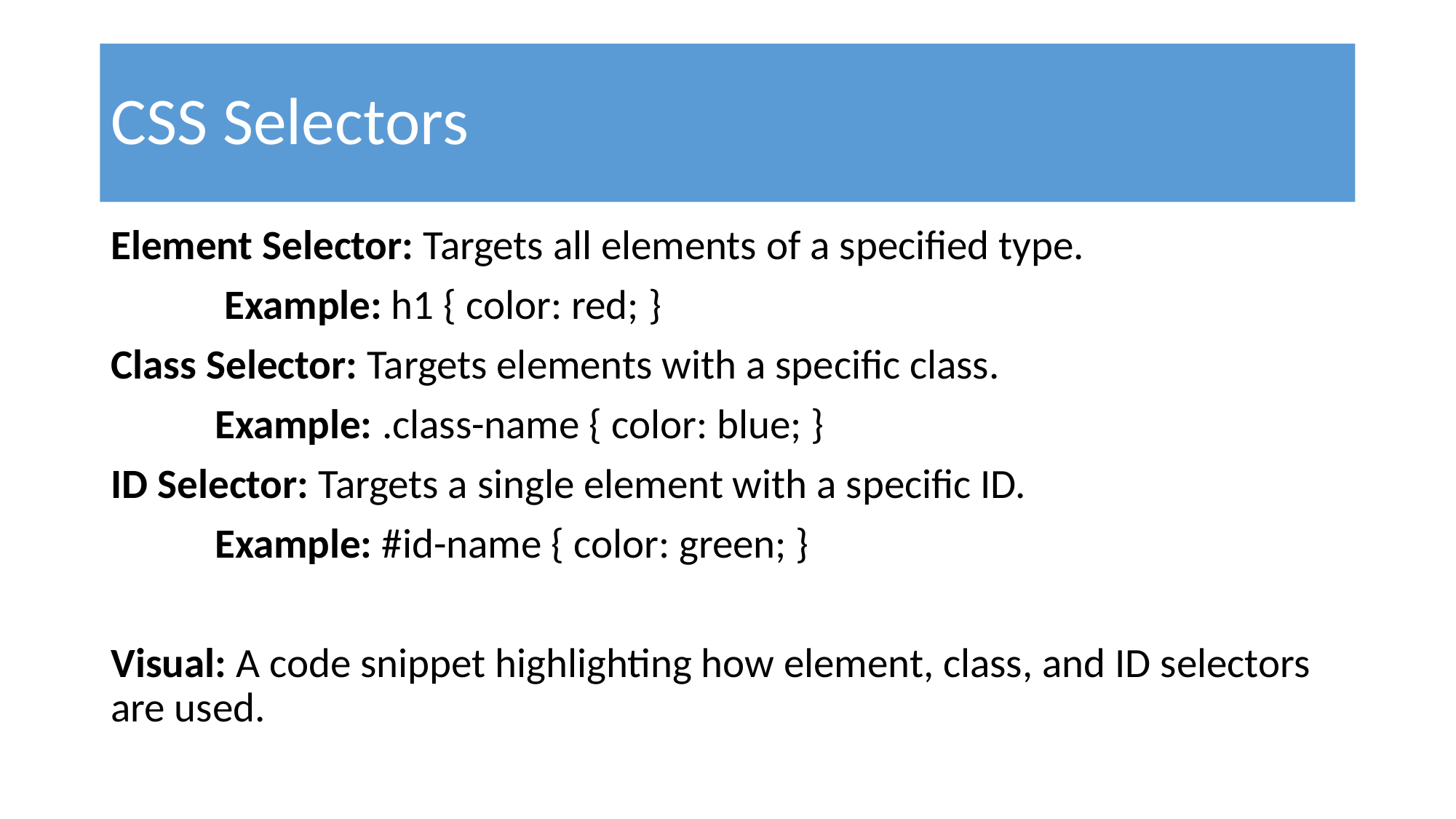

# CSS Selectors
Element Selector: Targets all elements of a specified type.
            Example: h1 { color: red; }
Class Selector: Targets elements with a specific class.
           Example: .class-name { color: blue; }
ID Selector: Targets a single element with a specific ID.
           Example: #id-name { color: green; }

Visual: A code snippet highlighting how element, class, and ID selectors are used.